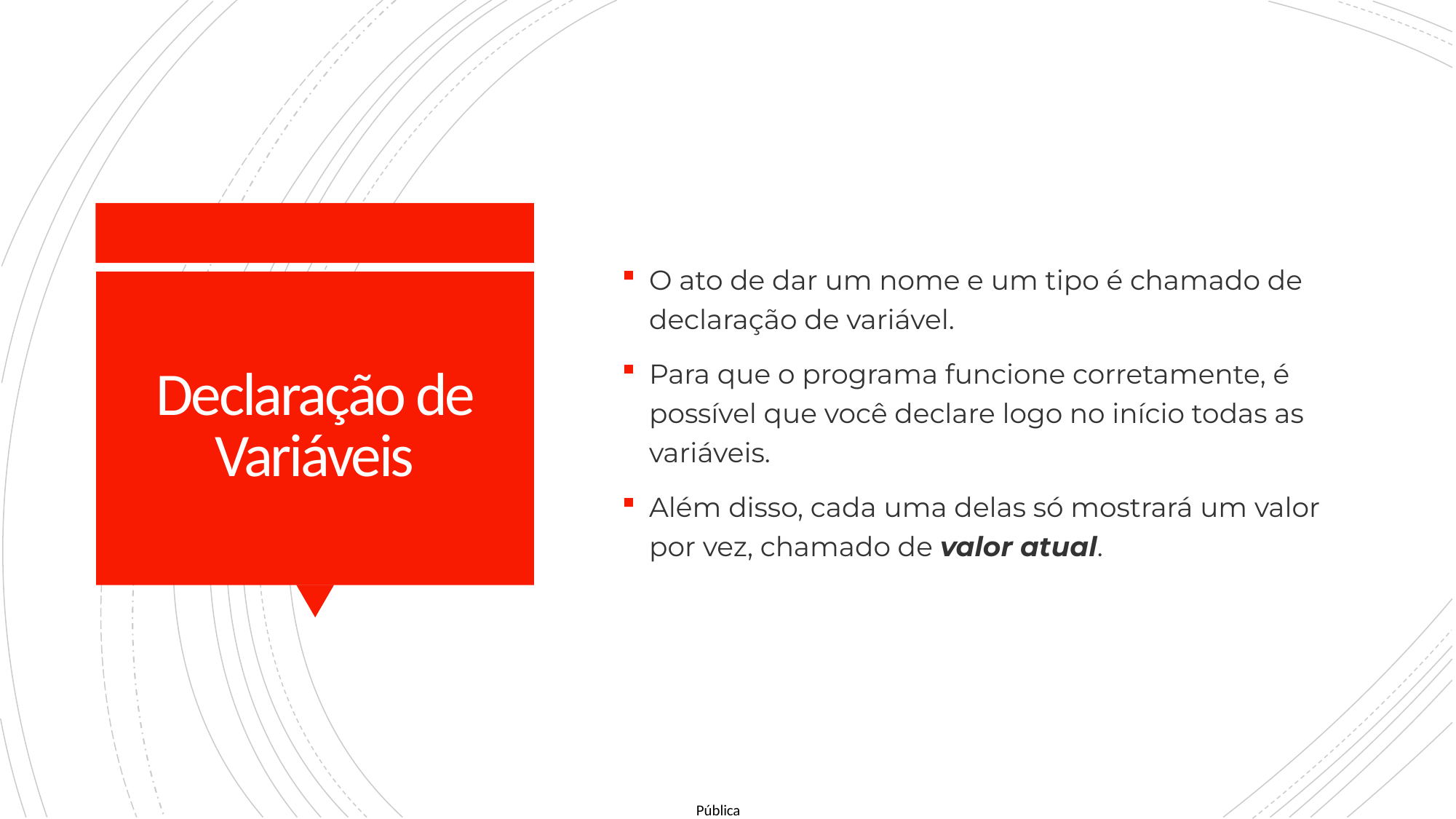

O ato de dar um nome e um tipo é chamado de declaração de variável.
Para que o programa funcione corretamente, é possível que você declare logo no início todas as variáveis.
Além disso, cada uma delas só mostrará um valor por vez, chamado de valor atual.
# Declaração de Variáveis